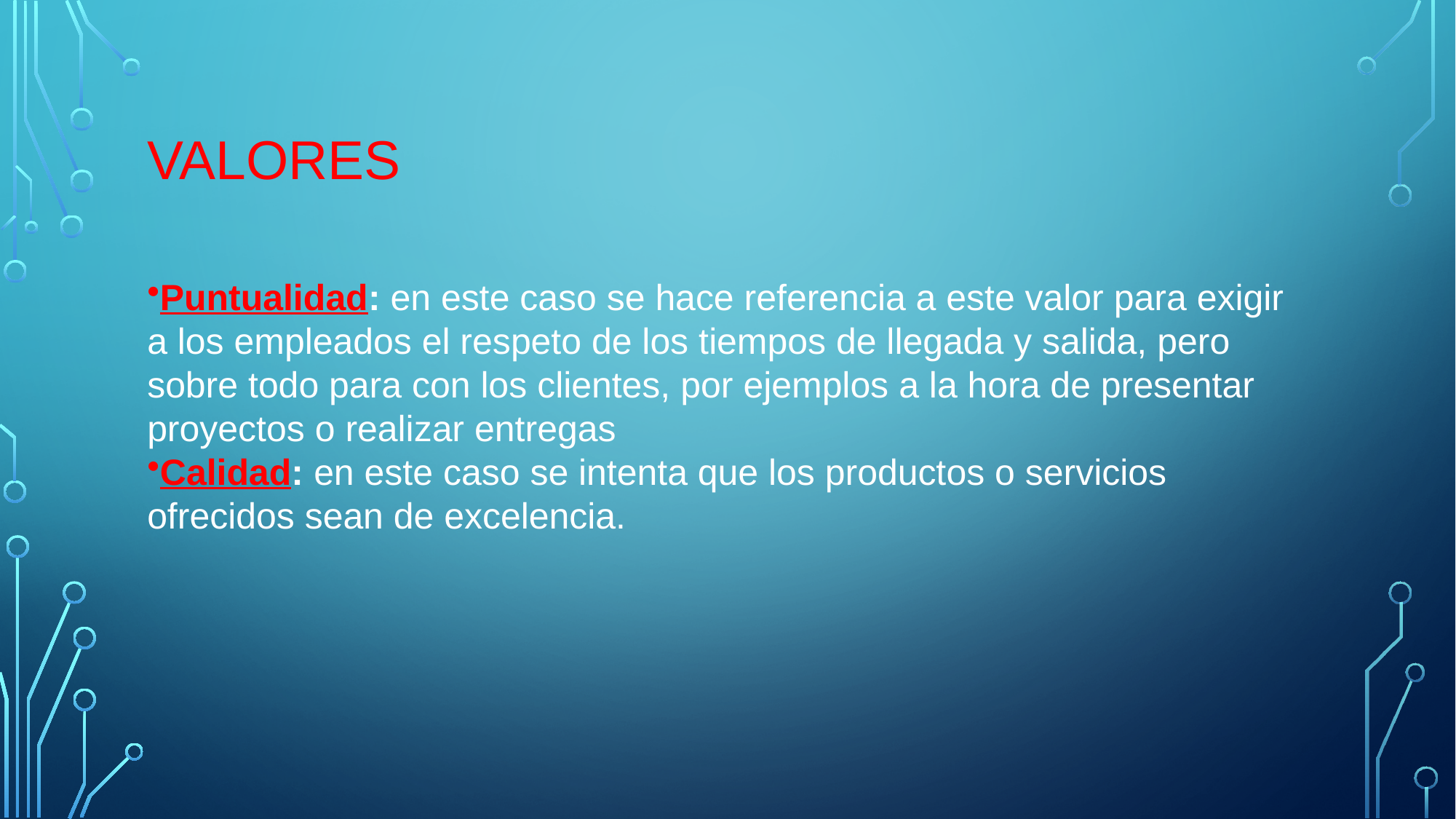

# Valores
Puntualidad: en este caso se hace referencia a este valor para exigir a los empleados el respeto de los tiempos de llegada y salida, pero sobre todo para con los clientes, por ejemplos a la hora de presentar proyectos o realizar entregas
Calidad: en este caso se intenta que los productos o servicios ofrecidos sean de excelencia.